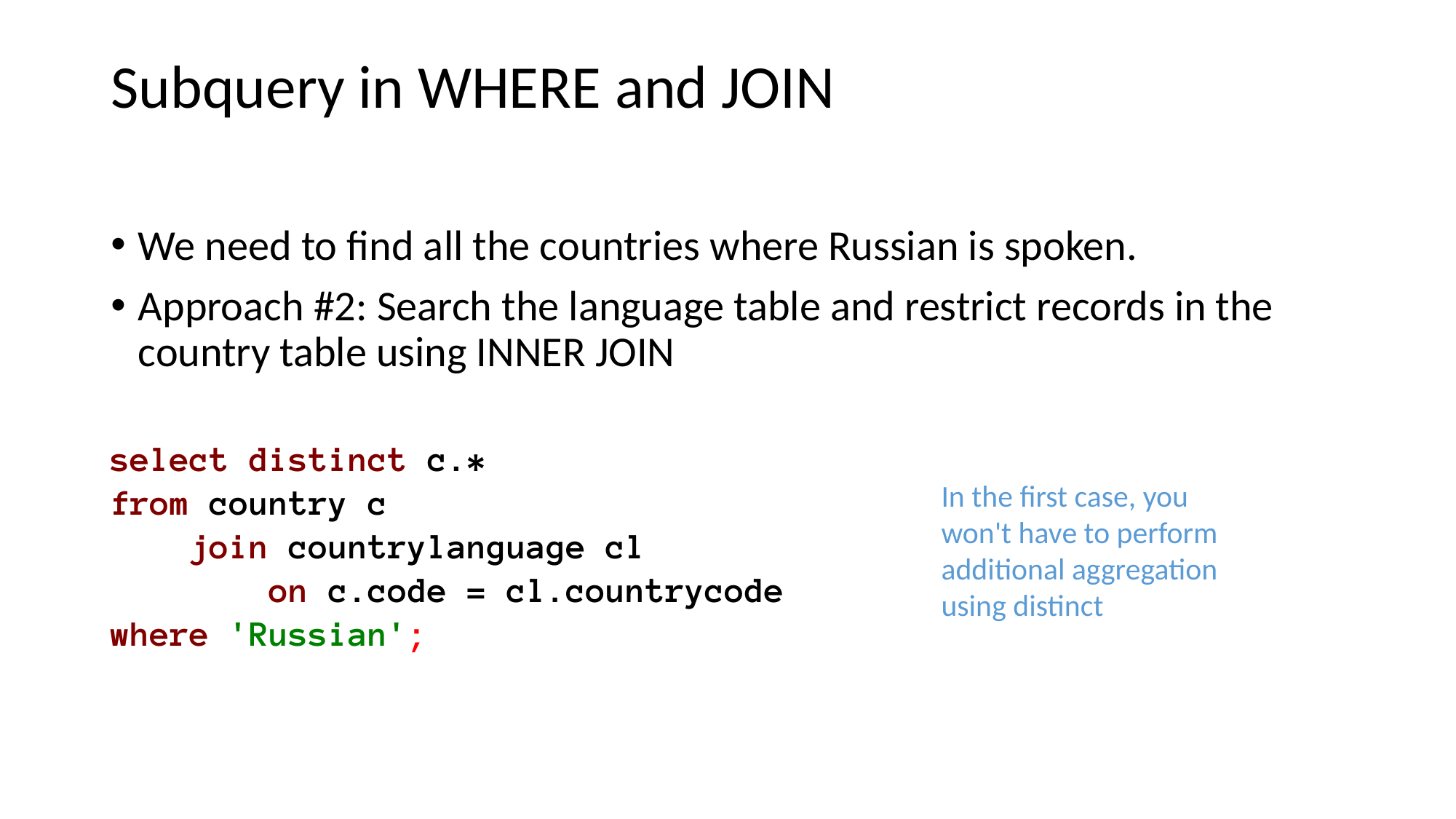

# Subquery in WHERE and JOIN
We need to find all the countries where Russian is spoken.
Approach #2: Search the language table and restrict records in the country table using INNER JOIN
select distinct c.*
from country c
    join countrylanguage cl
        on c.code = cl.countrycode
where 'Russian';
In the first case, you won't have to perform additional aggregation using distinct